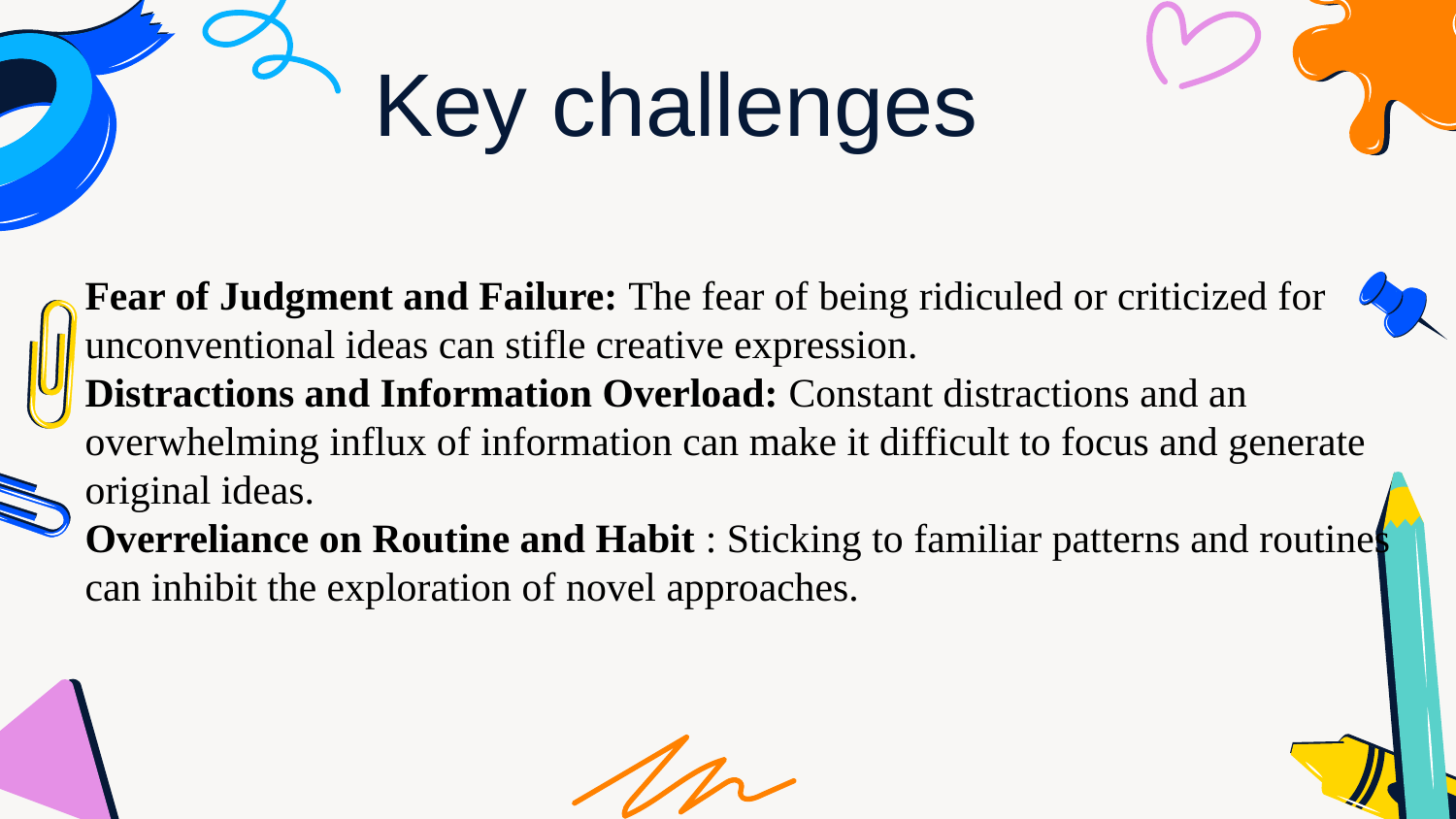

# Key challenges
Fear of Judgment and Failure: The fear of being ridiculed or criticized for unconventional ideas can stifle creative expression.
Distractions and Information Overload: Constant distractions and an overwhelming influx of information can make it difficult to focus and generate original ideas.
Overreliance on Routine and Habit : Sticking to familiar patterns and routines can inhibit the exploration of novel approaches.